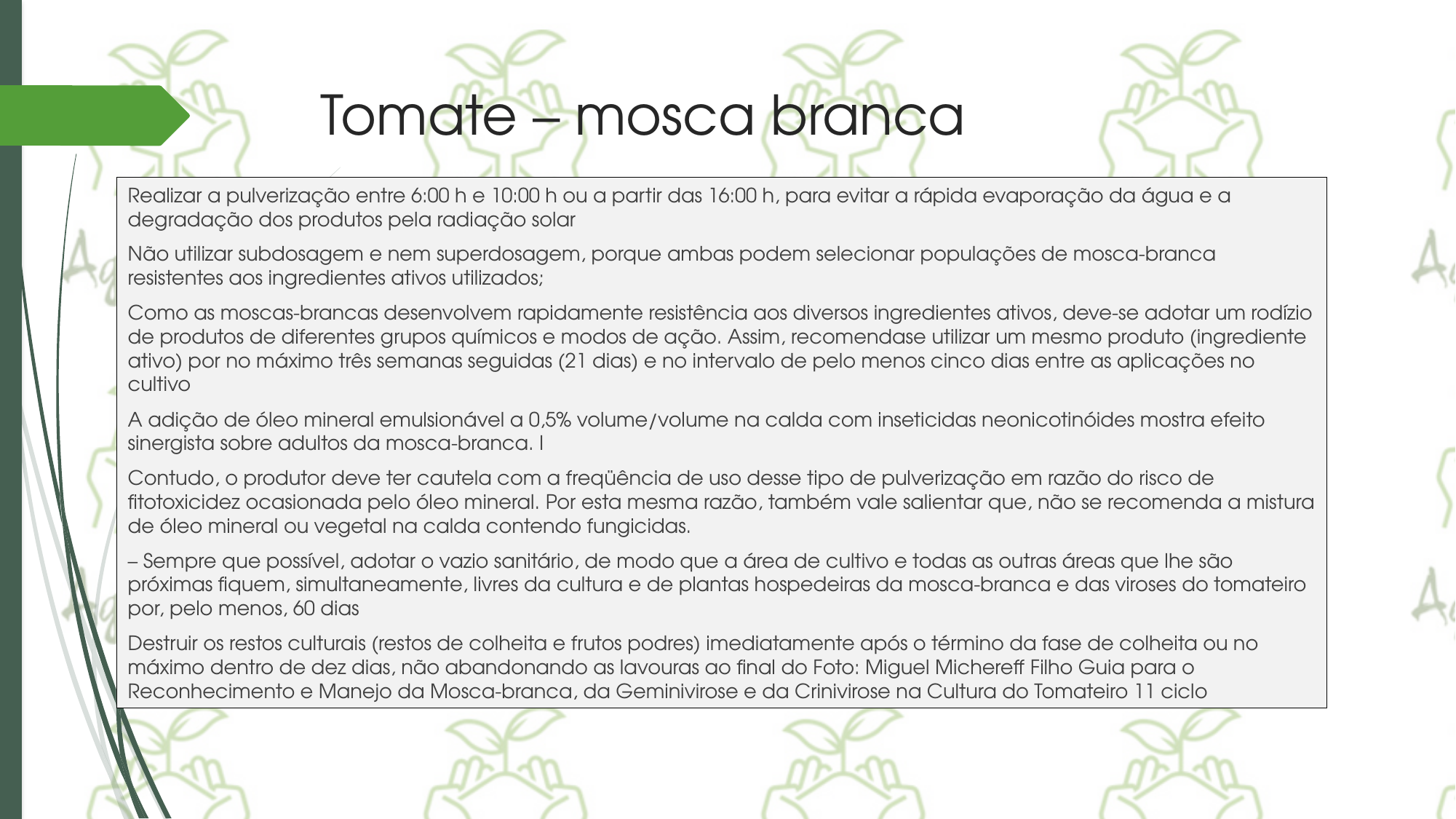

# Tomate – mosca branca
Realizar a pulverização entre 6:00 h e 10:00 h ou a partir das 16:00 h, para evitar a rápida evaporação da água e a degradação dos produtos pela radiação solar
Não utilizar subdosagem e nem superdosagem, porque ambas podem selecionar populações de mosca-branca resistentes aos ingredientes ativos utilizados;
Como as moscas-brancas desenvolvem rapidamente resistência aos diversos ingredientes ativos, deve-se adotar um rodízio de produtos de diferentes grupos químicos e modos de ação. Assim, recomendase utilizar um mesmo produto (ingrediente ativo) por no máximo três semanas seguidas (21 dias) e no intervalo de pelo menos cinco dias entre as aplicações no cultivo
A adição de óleo mineral emulsionável a 0,5% volume/volume na calda com inseticidas neonicotinóides mostra efeito sinergista sobre adultos da mosca-branca. I
Contudo, o produtor deve ter cautela com a freqüência de uso desse tipo de pulverização em razão do risco de fitotoxicidez ocasionada pelo óleo mineral. Por esta mesma razão, também vale salientar que, não se recomenda a mistura de óleo mineral ou vegetal na calda contendo fungicidas.
– Sempre que possível, adotar o vazio sanitário, de modo que a área de cultivo e todas as outras áreas que lhe são próximas fiquem, simultaneamente, livres da cultura e de plantas hospedeiras da mosca-branca e das viroses do tomateiro por, pelo menos, 60 dias
Destruir os restos culturais (restos de colheita e frutos podres) imediatamente após o término da fase de colheita ou no máximo dentro de dez dias, não abandonando as lavouras ao final do Foto: Miguel Michereff Filho Guia para o Reconhecimento e Manejo da Mosca-branca, da Geminivirose e da Crinivirose na Cultura do Tomateiro 11 ciclo